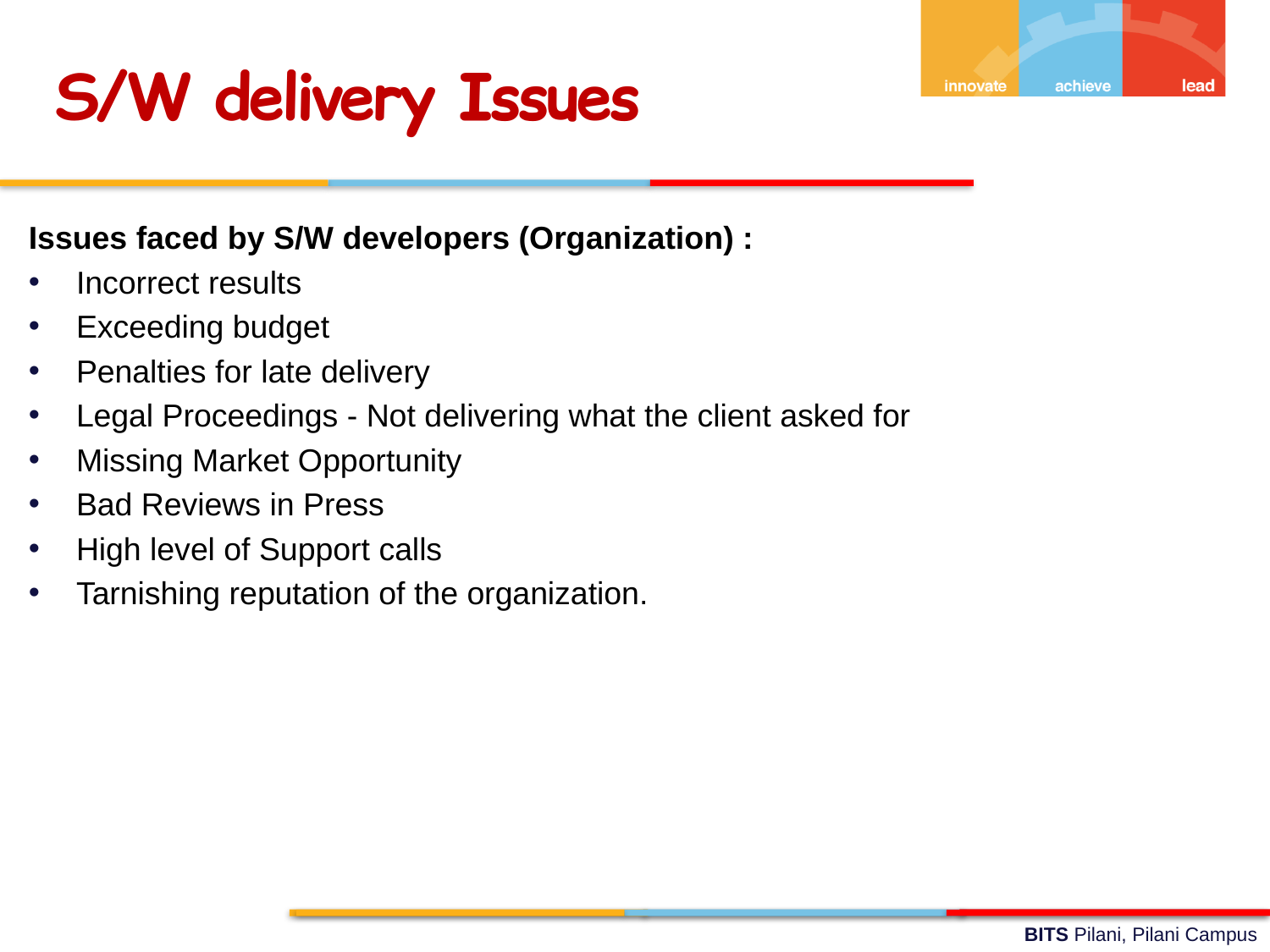

S/W delivery Issues
Issues faced by S/W developers (Organization) :
Incorrect results
Exceeding budget
Penalties for late delivery
Legal Proceedings - Not delivering what the client asked for
Missing Market Opportunity
Bad Reviews in Press
High level of Support calls
Tarnishing reputation of the organization.